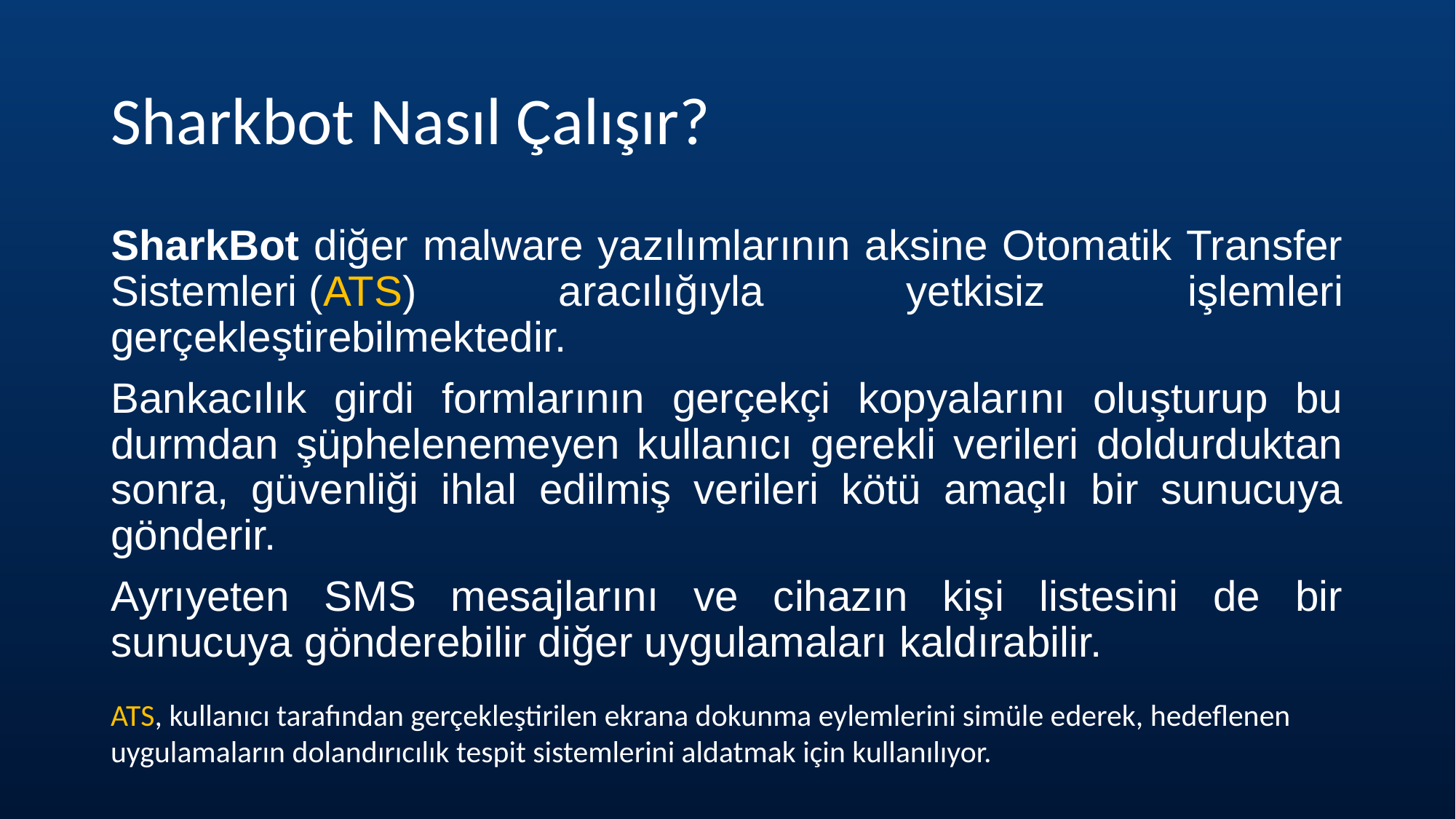

# Sharkbot Nasıl Çalışır?
SharkBot diğer malware yazılımlarının aksine Otomatik Transfer Sistemleri (ATS) aracılığıyla yetkisiz işlemleri gerçekleştirebilmektedir.
Bankacılık girdi formlarının gerçekçi kopyalarını oluşturup bu durmdan şüphelenemeyen kullanıcı gerekli verileri doldurduktan sonra, güvenliği ihlal edilmiş verileri kötü amaçlı bir sunucuya gönderir.
Ayrıyeten SMS mesajlarını ve cihazın kişi listesini de bir sunucuya gönderebilir diğer uygulamaları kaldırabilir.
ATS, kullanıcı tarafından gerçekleştirilen ekrana dokunma eylemlerini simüle ederek, hedeflenen uygulamaların dolandırıcılık tespit sistemlerini aldatmak için kullanılıyor.